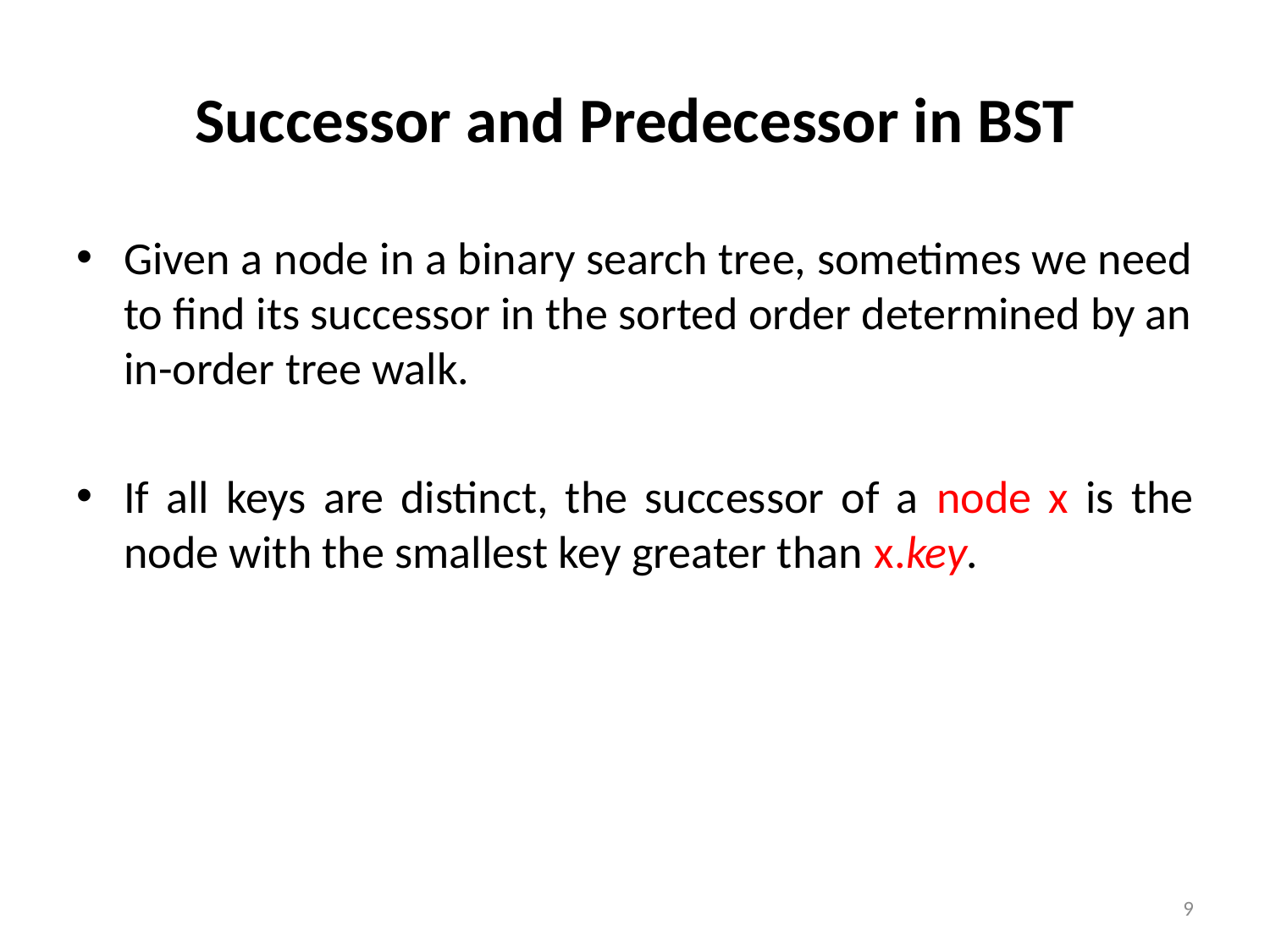

# Successor and Predecessor in BST
Given a node in a binary search tree, sometimes we need to find its successor in the sorted order determined by an in-order tree walk.

If all keys are distinct, the successor of a node x is the node with the smallest key greater than x.key.
9